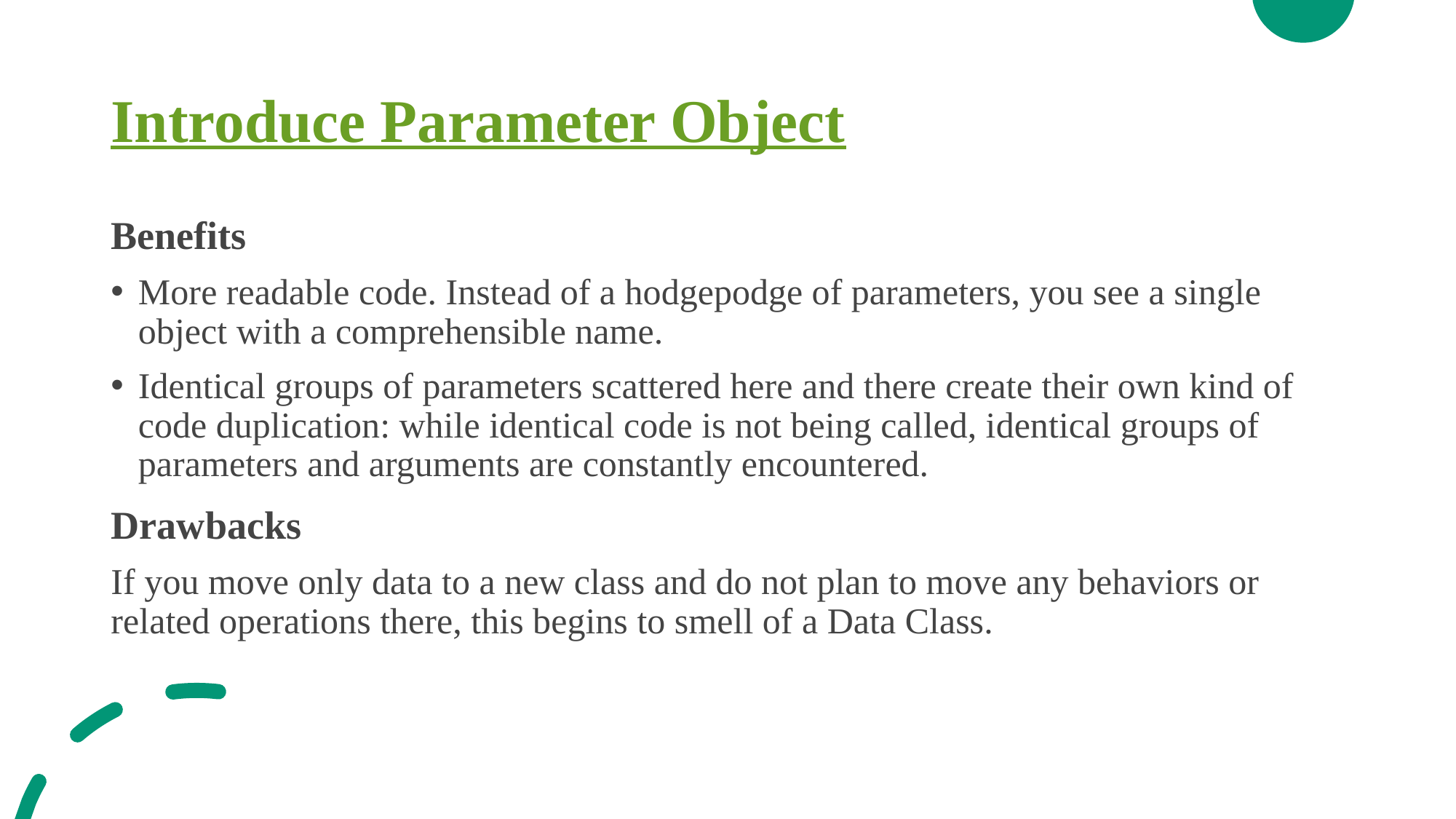

# Introduce Parameter Object
Benefits
More readable code. Instead of a hodgepodge of parameters, you see a single object with a comprehensible name.
Identical groups of parameters scattered here and there create their own kind of code duplication: while identical code is not being called, identical groups of parameters and arguments are constantly encountered.

Drawbacks
If you move only data to a new class and do not plan to move any behaviors or related operations there, this begins to smell of a Data Class.